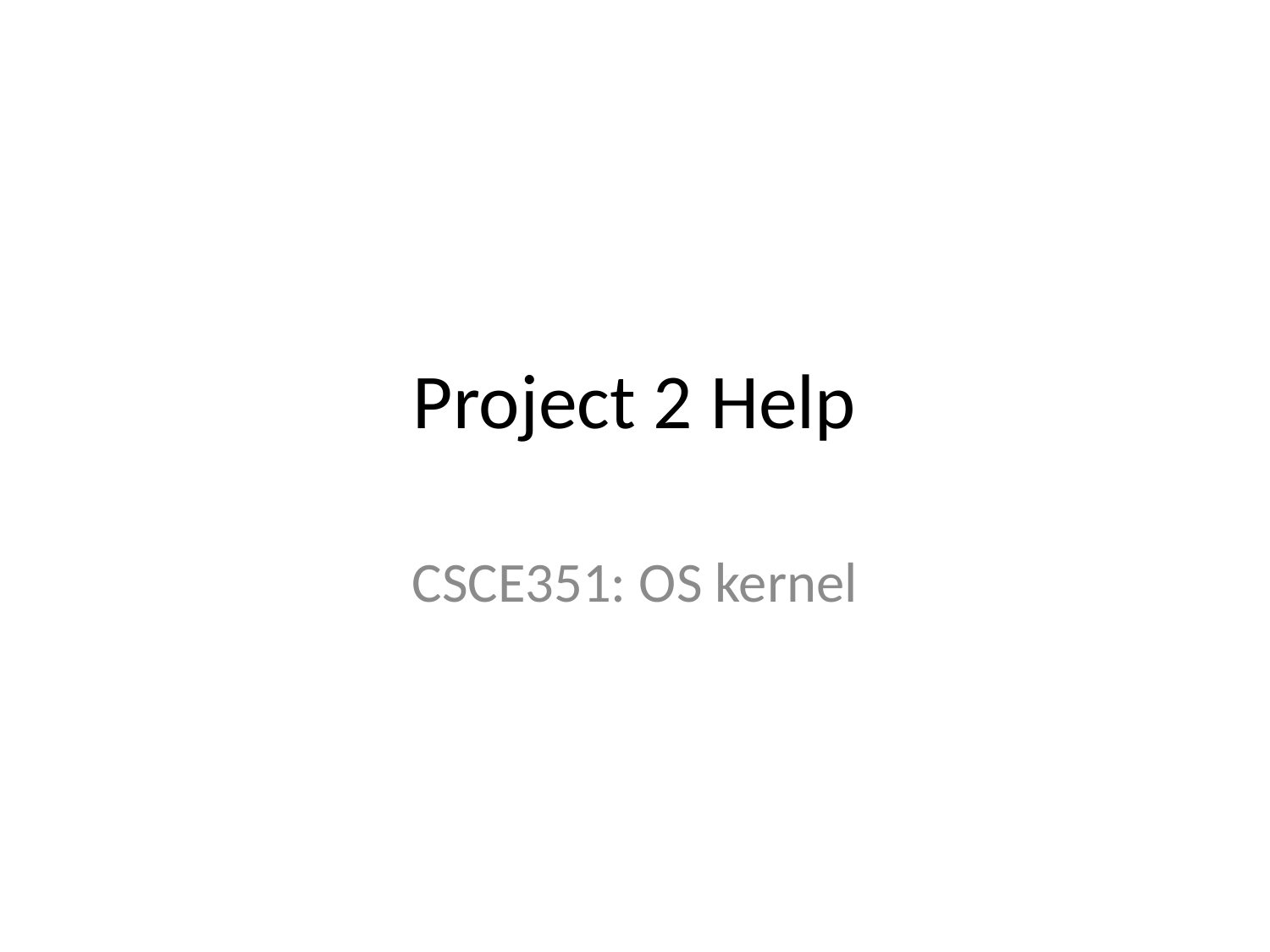

# Project 2 Help
CSCE351: OS kernel